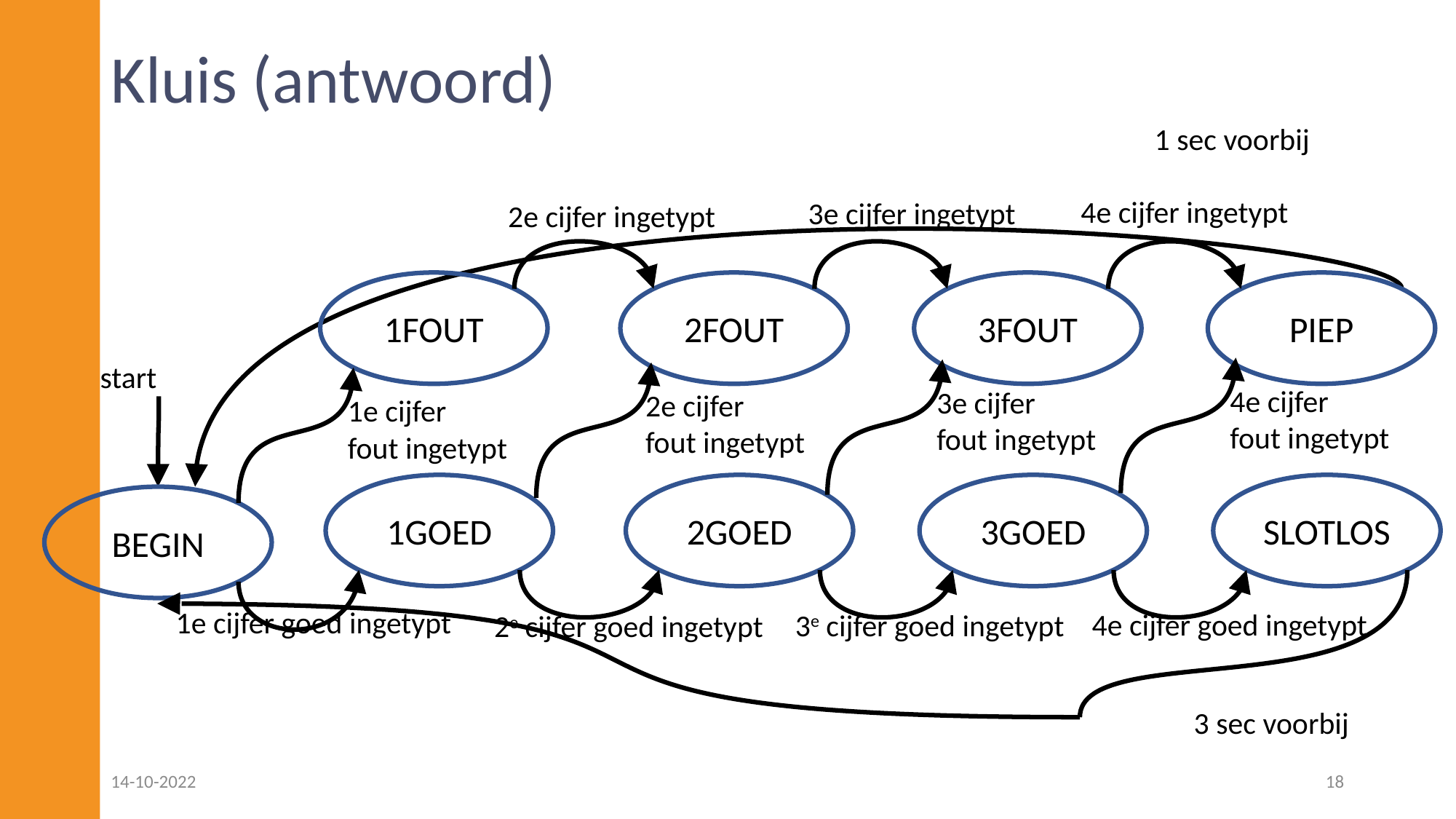

# Kluis (antwoord)
1 sec voorbij
4e cijfer ingetypt
3e cijfer ingetypt
2e cijfer ingetypt
1FOUT
2FOUT
3FOUT
PIEP

start
4e cijfer
fout ingetypt
3e cijfer
fout ingetypt
2e cijfer
fout ingetypt
1e cijfer
fout ingetypt
1GOED
2GOED
3GOED
SLOTLOS
BEGIN
1e cijfer goed ingetypt
4e cijfer goed ingetypt
3e cijfer goed ingetypt
2e cijfer goed ingetypt
3 sec voorbij
14-10-2022

18